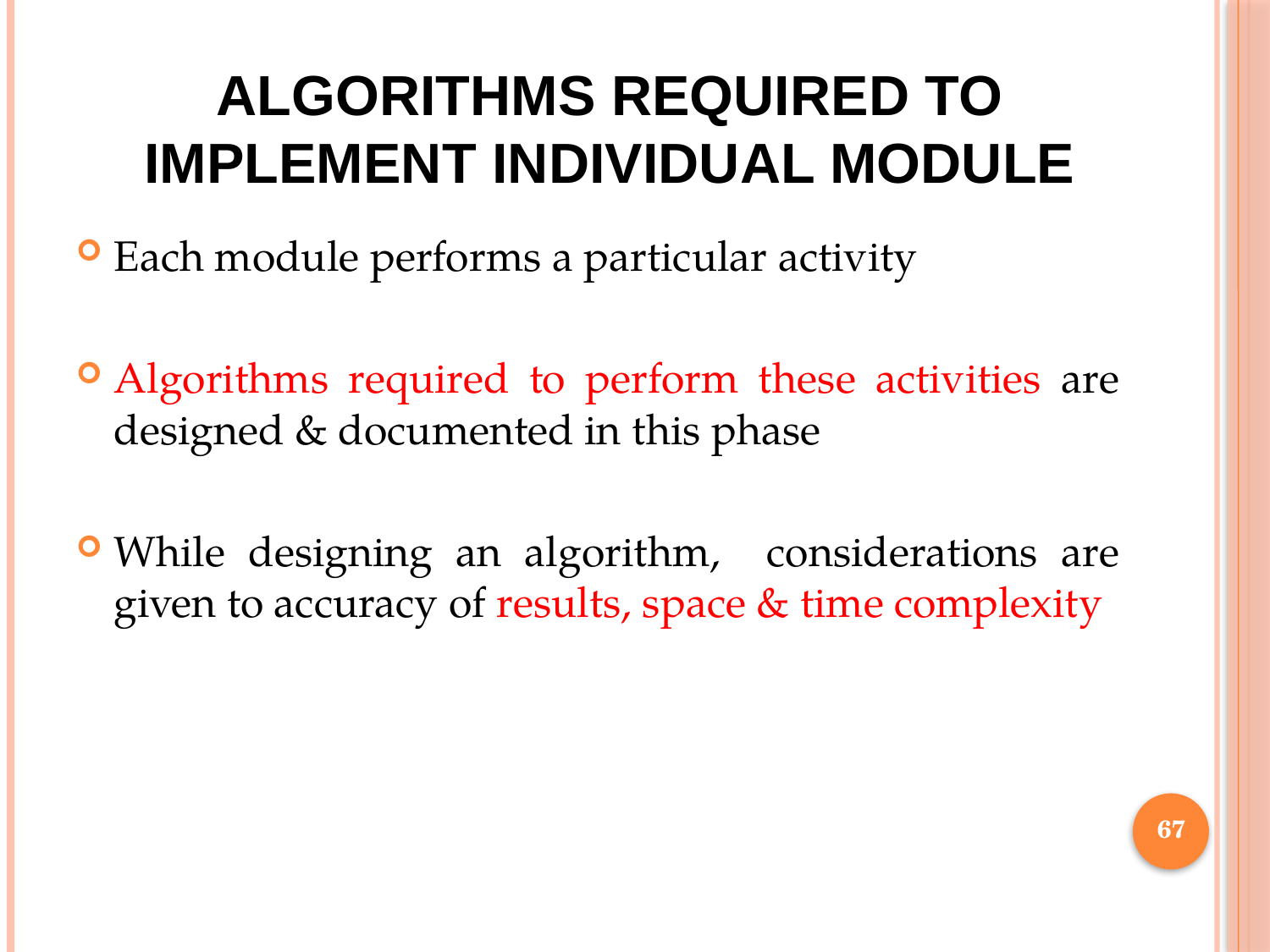

# ALGORITHMS REQUIRED TO IMPLEMENT INDIVIDUAL MODULE
Each module performs a particular activity

Algorithms required to perform these activities are designed & documented in this phase

While designing an algorithm,  considerations are given to accuracy of results, space & time complexity
67